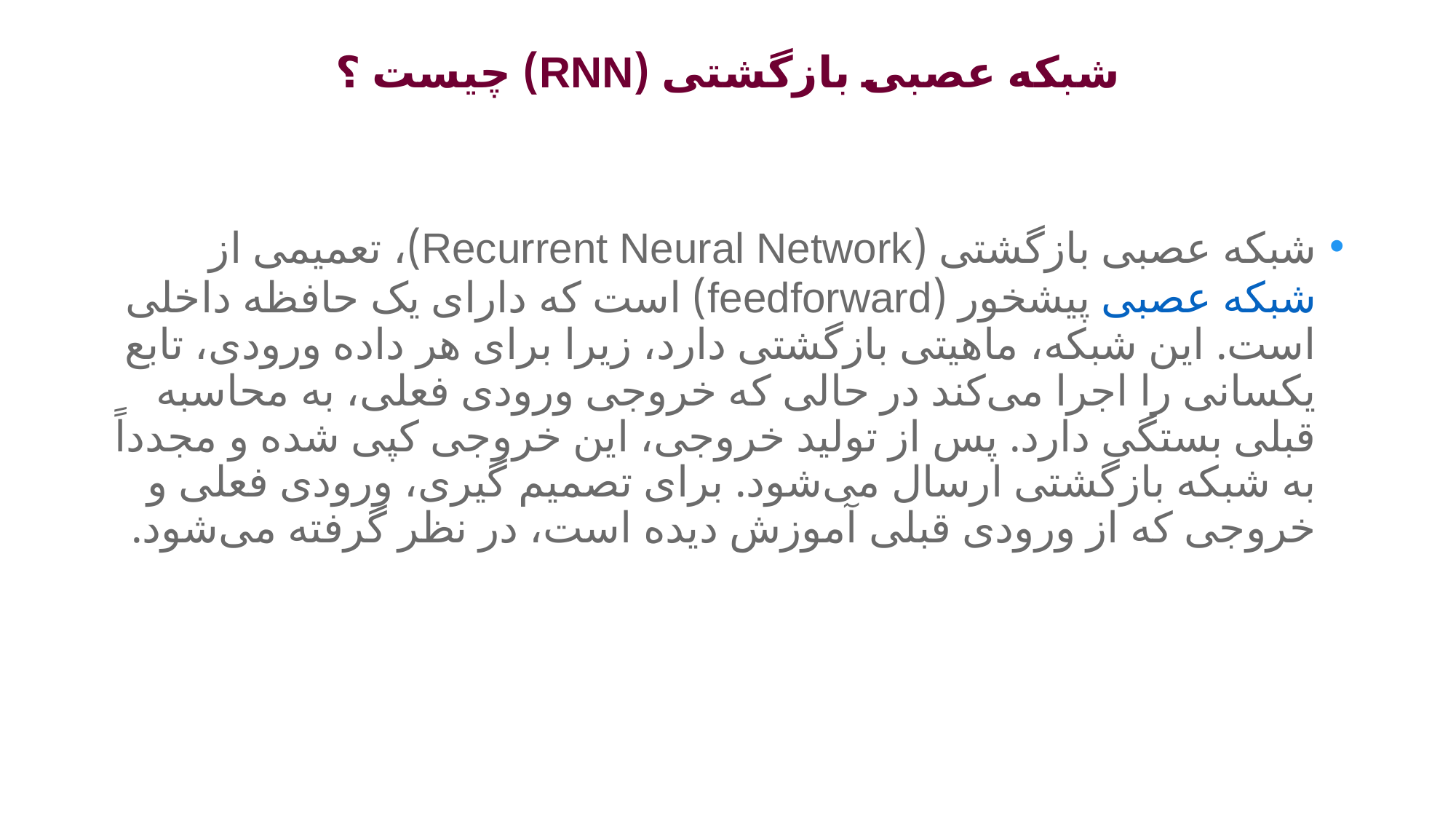

# شبکه عصبی بازگشتی (RNN) چیست ؟
شبکه عصبی بازگشتی (Recurrent Neural Network)، تعمیمی از شبکه عصبی پیشخور (feedforward) است که دارای یک حافظه داخلی است. این شبکه، ماهیتی بازگشتی دارد، زیرا برای هر داده ورودی، تابع یکسانی را اجرا می‌کند در حالی که خروجی ورودی فعلی، به محاسبه قبلی بستگی دارد. پس از تولید خروجی، این خروجی کپی شده و مجدداً به شبکه بازگشتی ارسال می‌شود. برای تصمیم گیری، ورودی فعلی و خروجی که از ورودی قبلی آموزش دیده است، در نظر گرفته می‌شود.